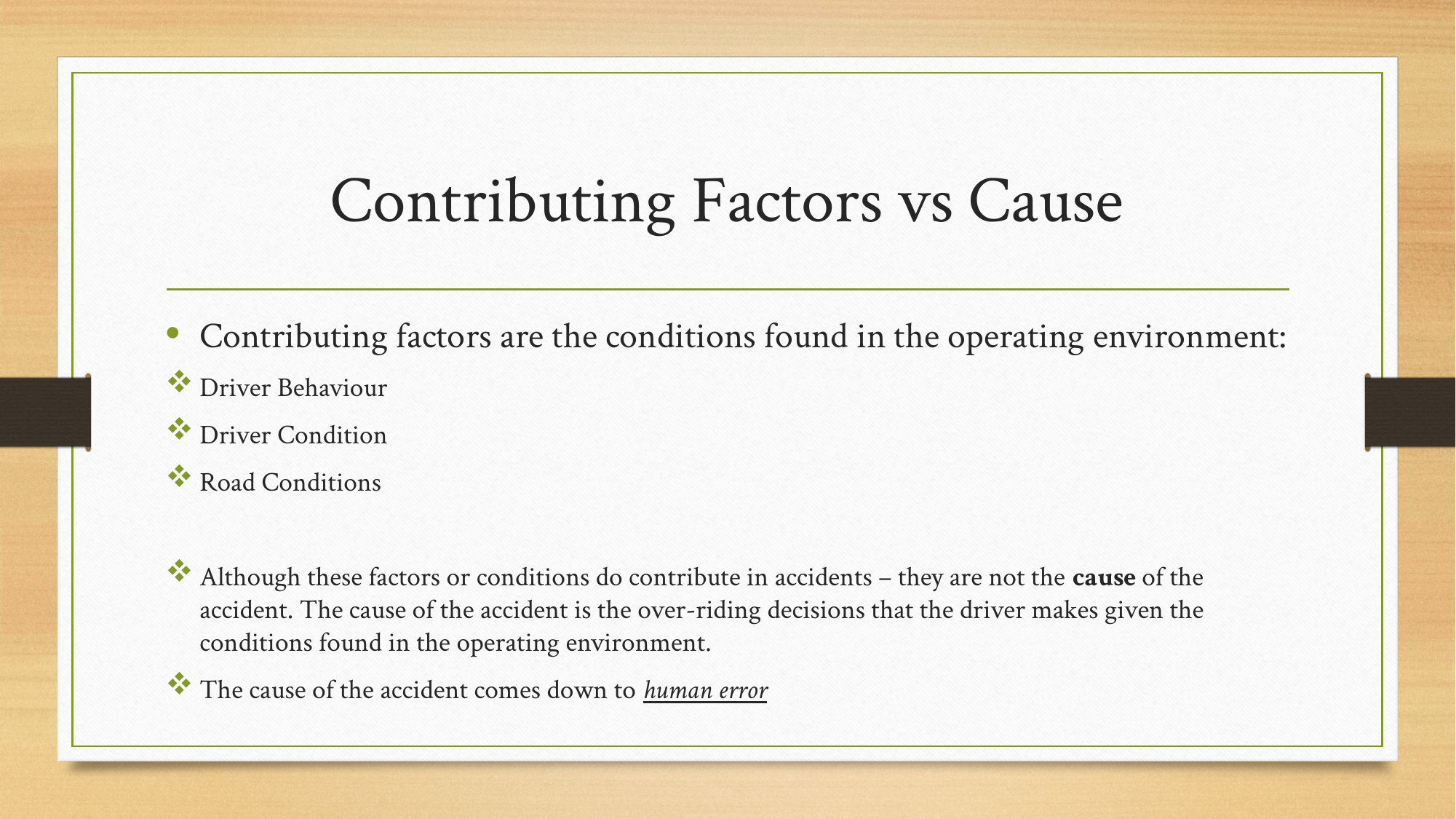

# Contributing Factors vs Cause
Contributing factors are the conditions found in the operating environment:
Driver Behaviour
Driver Condition
Road Conditions

Although these factors or conditions do contribute in accidents – they are not the cause of the accident. The cause of the accident is the over-riding decisions that the driver makes given the conditions found in the operating environment.
The cause of the accident comes down to human error